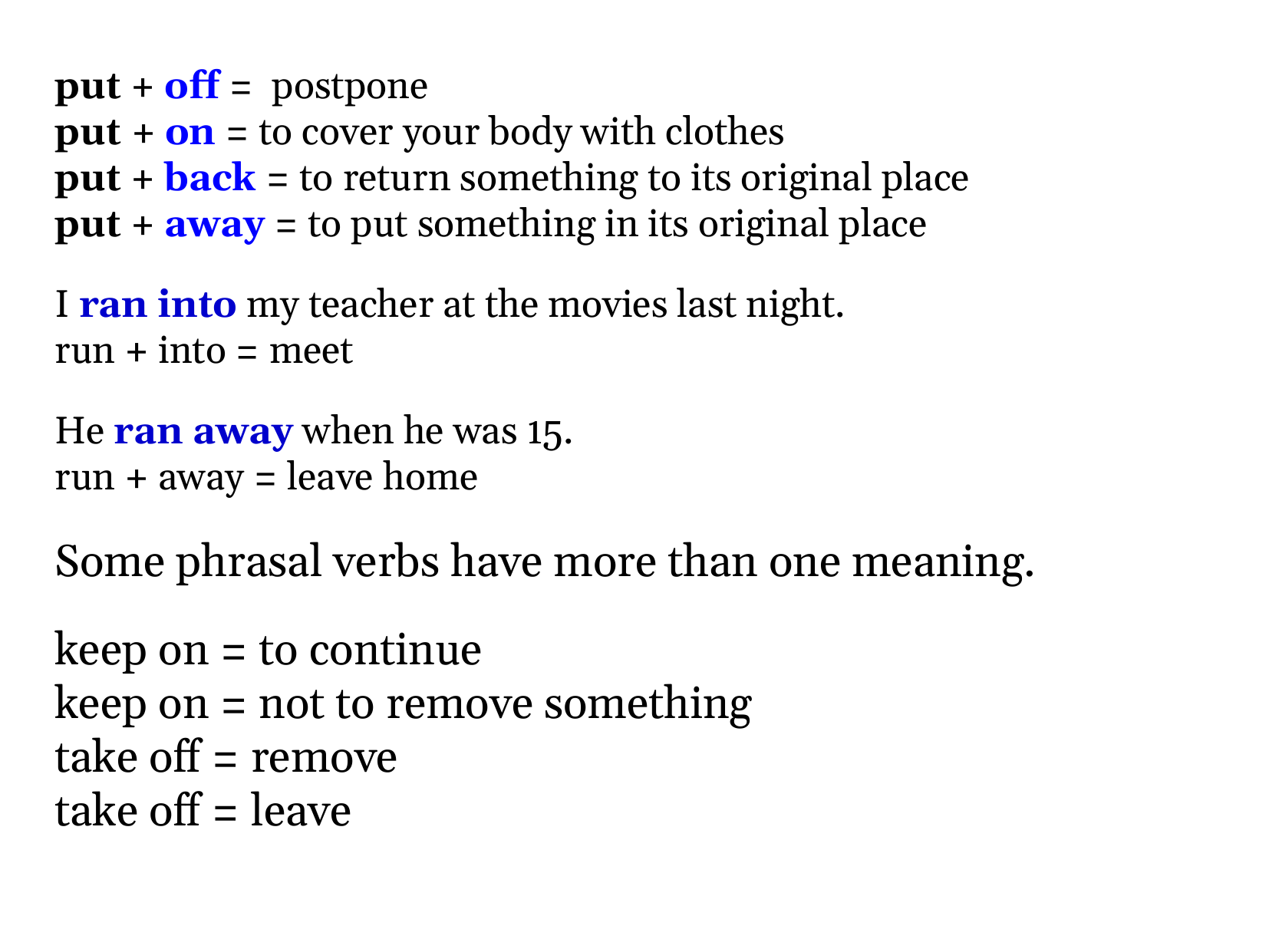

put + off =  postpone
put + on = to cover your body with clothes
put + back = to return something to its original place
put + away = to put something in its original place

I ran into my teacher at the movies last night.
run + into = meet

He ran away when he was 15.
run + away = leave home

Some phrasal verbs have more than one meaning.

keep on = to continue
keep on = not to remove something
take off = remove
take off = leave